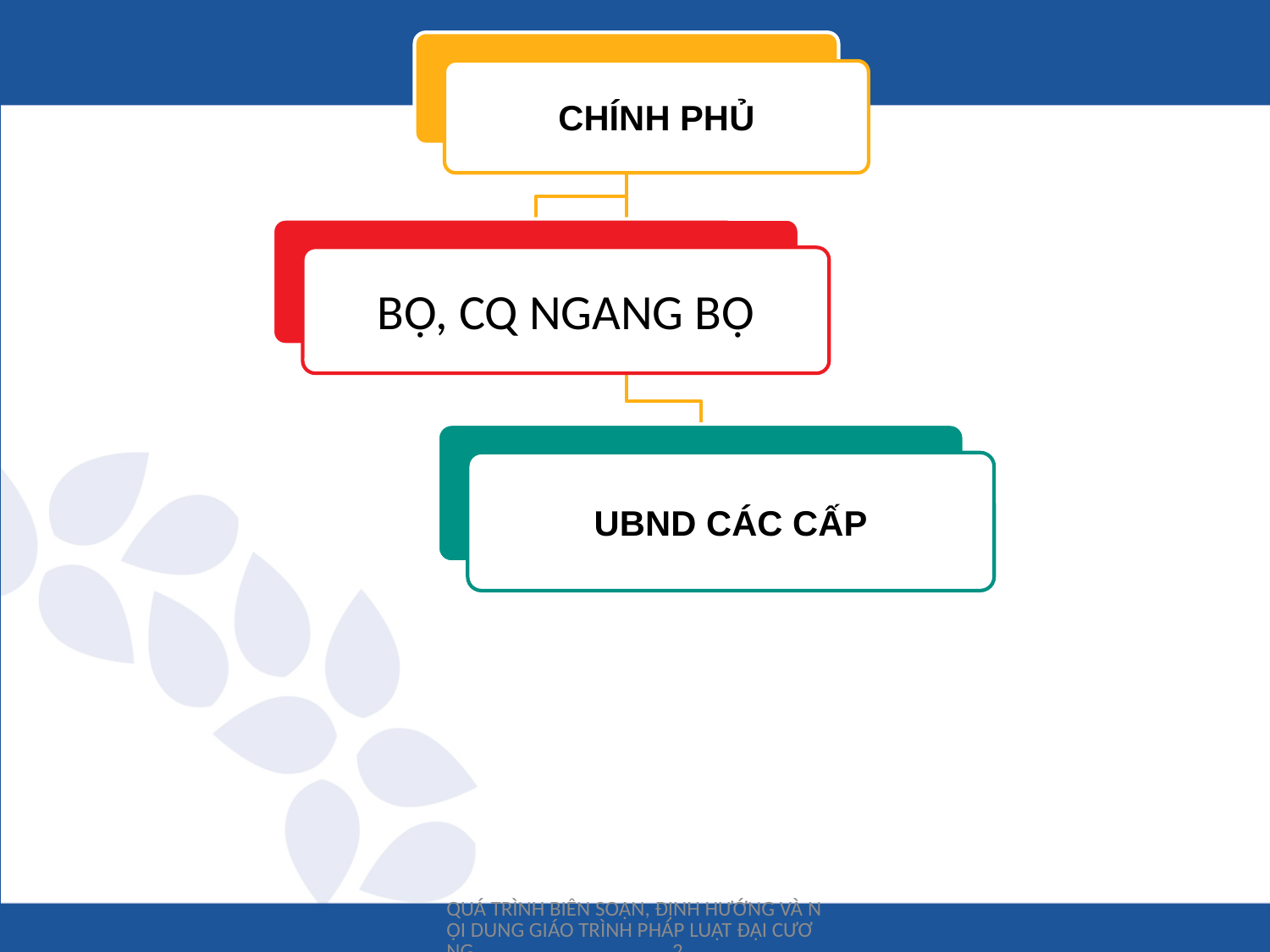

CHÍNH PHỦ
BỘ, CQ NGANG BỘ
UBND CÁC CẤP
QUÁ TRÌNH BIÊN SOẠN, ĐỊNH HƯỚNG VÀ NỘI DUNG GIÁO TRÌNH PHÁP LUẬT ĐẠI CƯƠNG                                         2
5